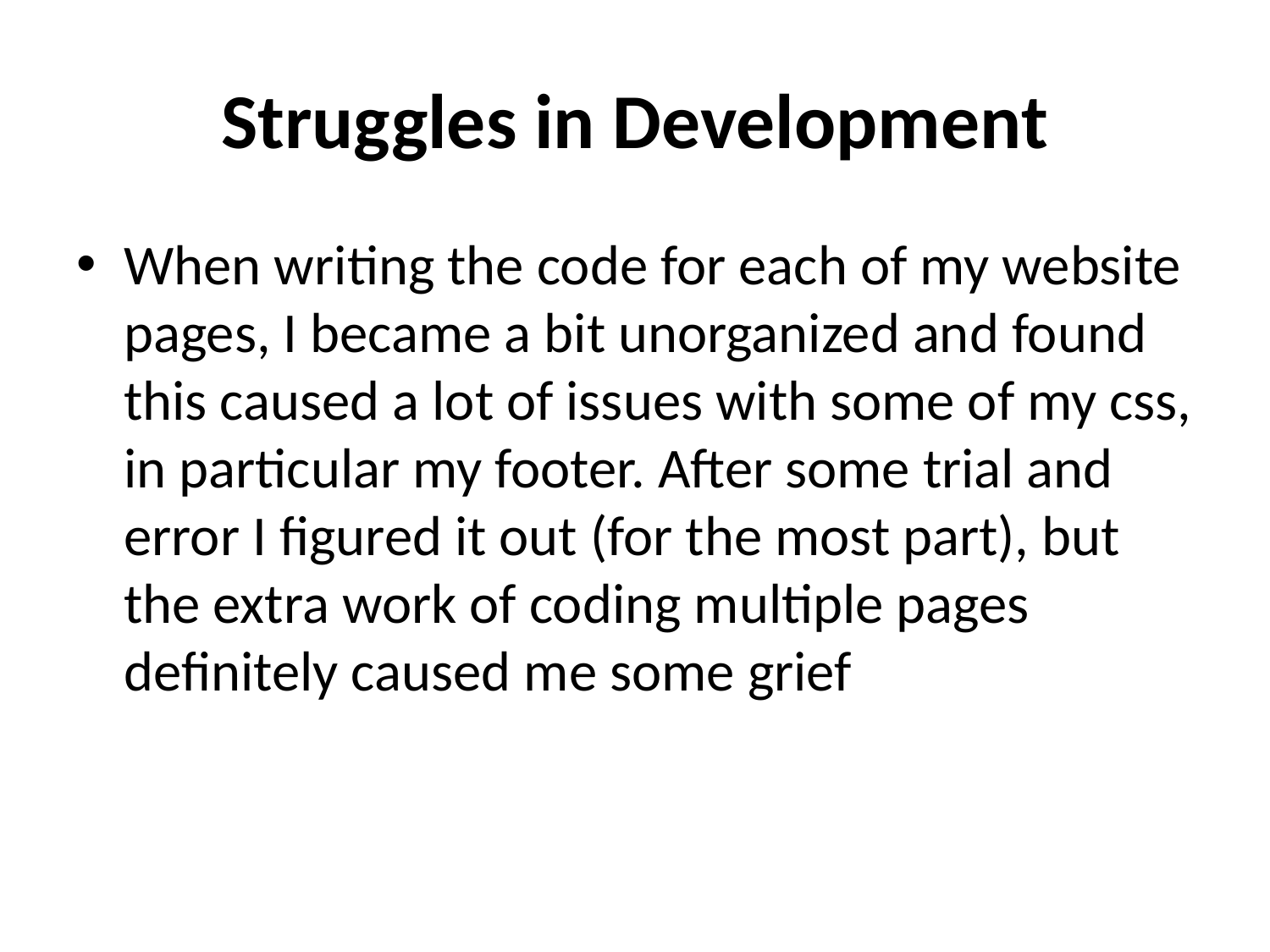

# Struggles in Development
When writing the code for each of my website pages, I became a bit unorganized and found this caused a lot of issues with some of my css, in particular my footer. After some trial and error I figured it out (for the most part), but the extra work of coding multiple pages definitely caused me some grief